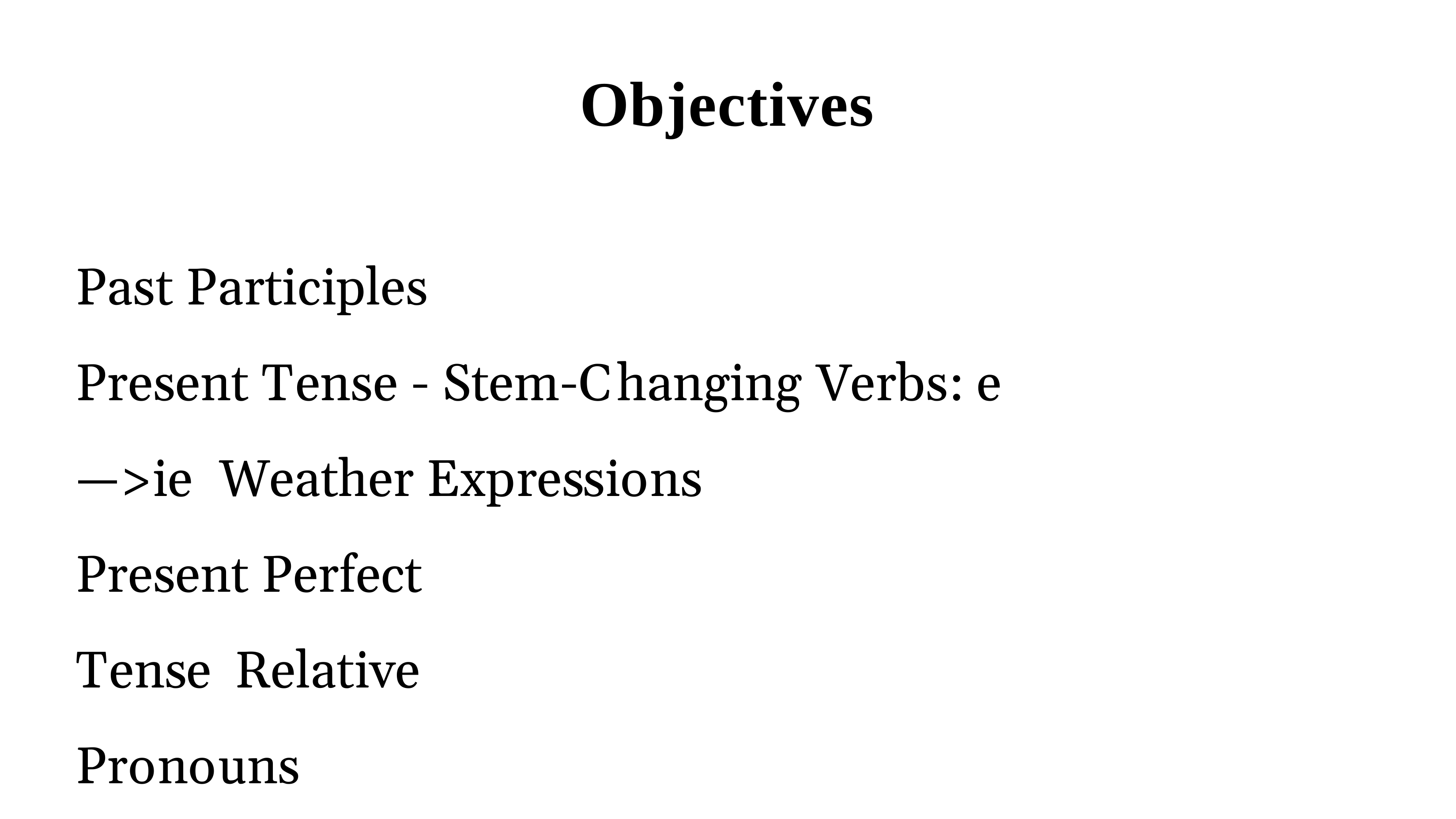

# Objectives
Past Participles
Present Tense - Stem-Changing Verbs: e—>ie  Weather Expressions
Present Perfect Tense  Relative Pronouns